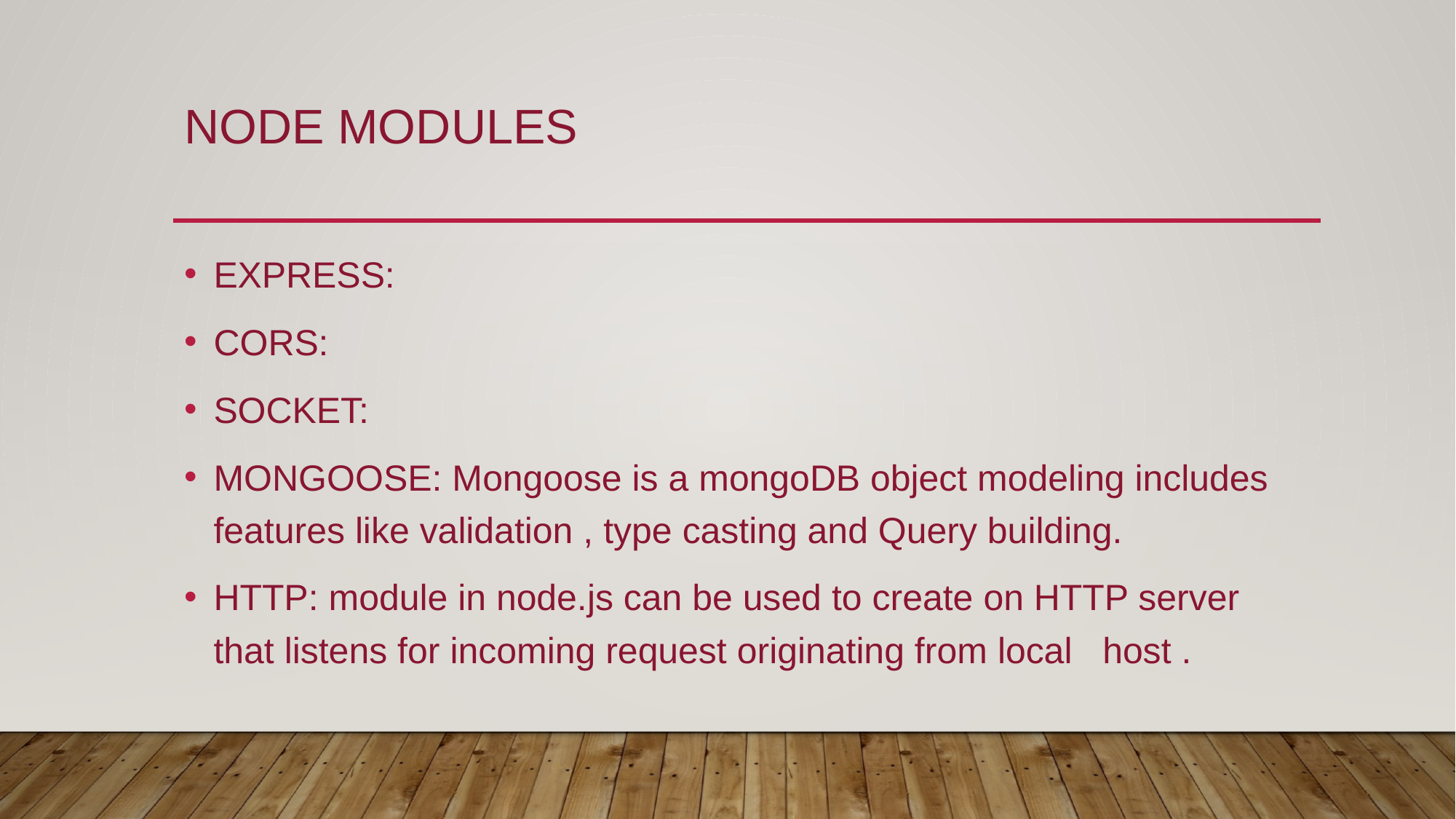

# Node mODULES
EXPRESS:
CORS:
SOCKET:
MONGOOSE: Mongoose is a mongoDB object modeling includes features like validation , type casting and Query building.
HTTP: module in node.js can be used to create on HTTP server that listens for incoming request originating from local   host .